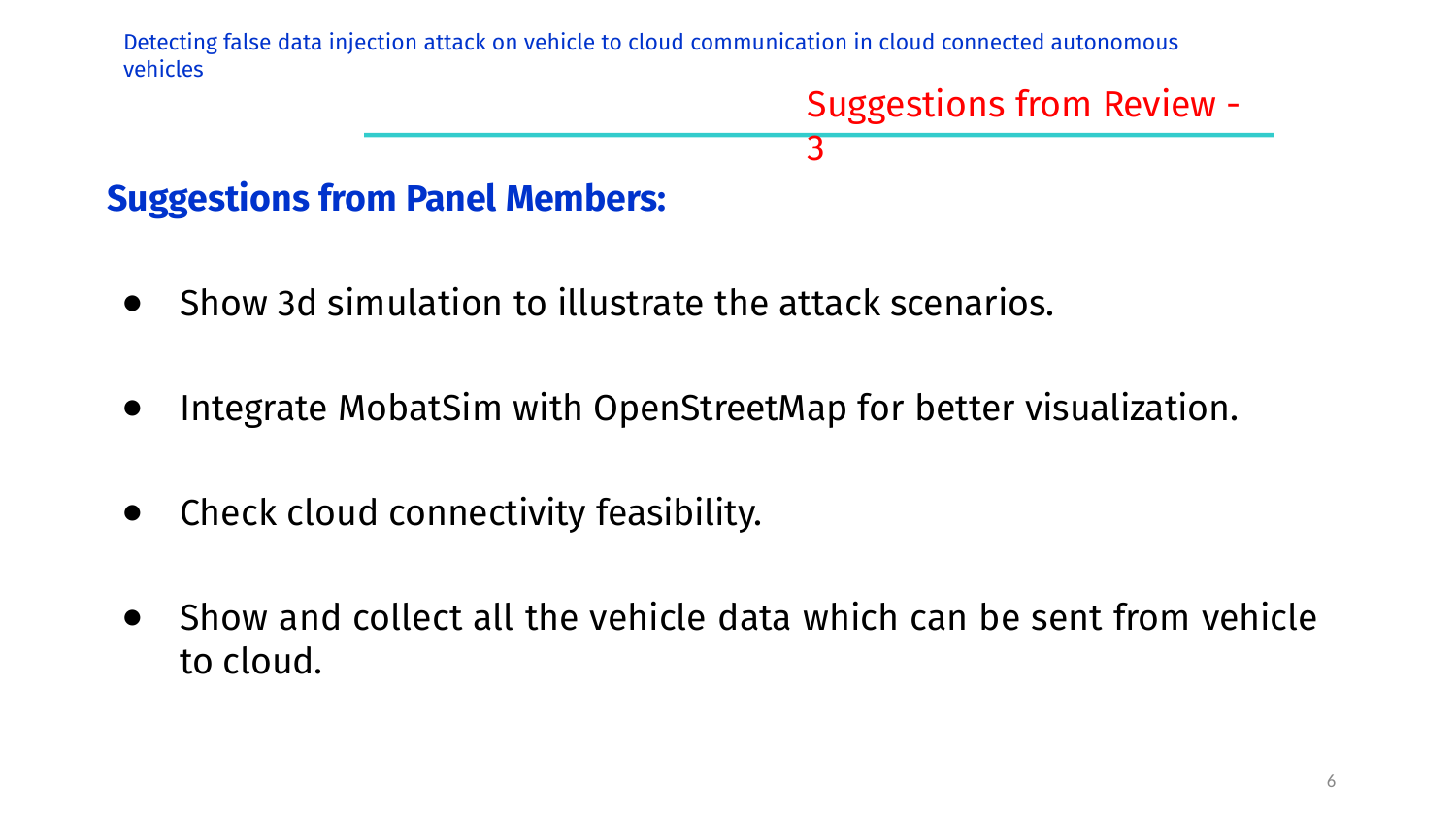

Detecting false data injection attack on vehicle to cloud communication in cloud connected autonomous vehicles
# Suggestions from Review - 3

Suggestions from Panel Members:

Show 3d simulation to illustrate the attack scenarios.

Integrate MobatSim with OpenStreetMap for better visualization.

Check cloud connectivity feasibility.

Show and collect all the vehicle data which can be sent from vehicle to cloud.
6